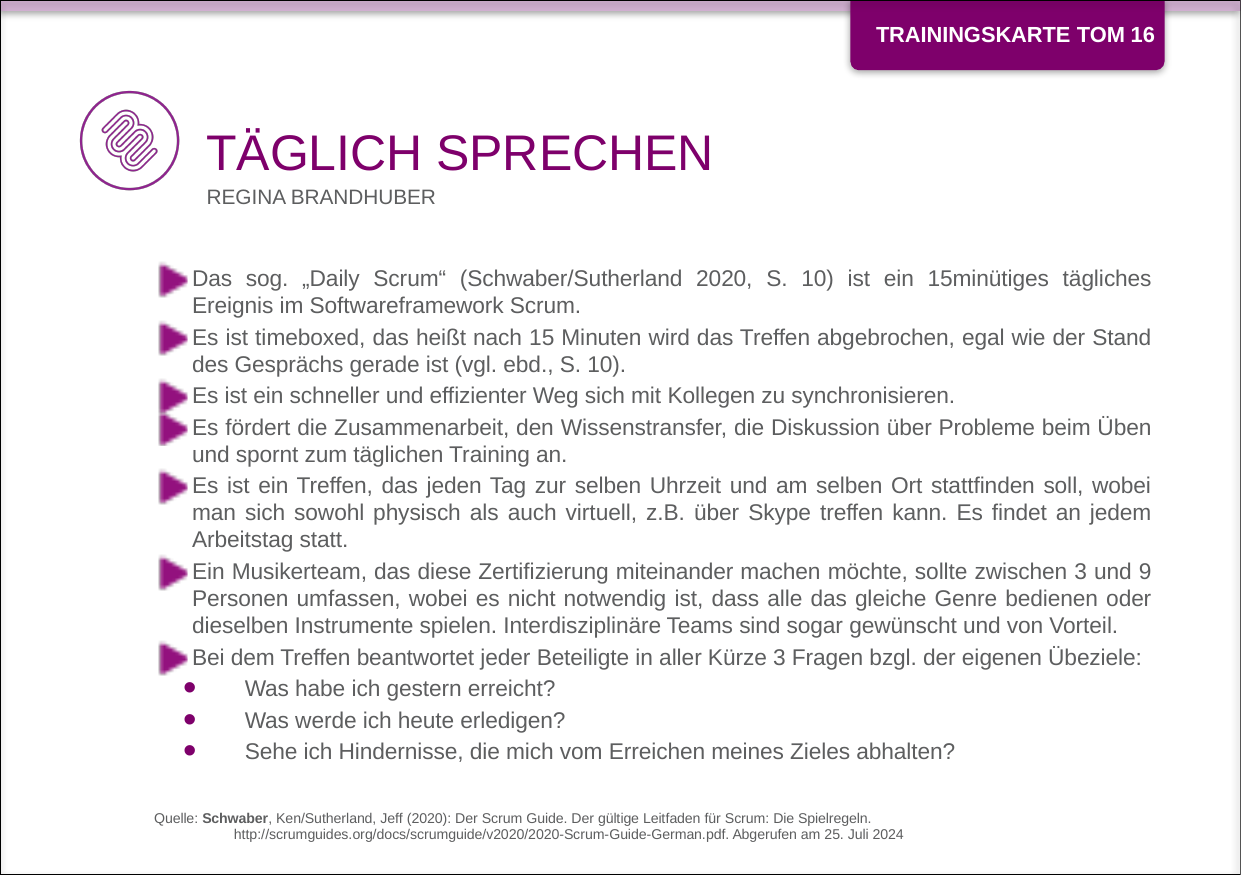

# TÄGLICH SPRECHEN
Das sog. „Daily Scrum“ (Schwaber/Sutherland 2020, S. 10) ist ein 15minütiges tägliches Ereignis im Softwareframework Scrum.
Es ist timeboxed, das heißt nach 15 Minuten wird das Treffen abgebrochen, egal wie der Stand des Gesprächs gerade ist (vgl. ebd., S. 10).
Es ist ein schneller und effizienter Weg sich mit Kollegen zu synchronisieren.
Es fördert die Zusammenarbeit, den Wissenstransfer, die Diskussion über Probleme beim Üben und spornt zum täglichen Training an.
Es ist ein Treffen, das jeden Tag zur selben Uhrzeit und am selben Ort stattfinden soll, wobei man sich sowohl physisch als auch virtuell, z.B. über Skype treffen kann. Es findet an jedem Arbeitstag statt.
Ein Musikerteam, das diese Zertifizierung miteinander machen möchte, sollte zwischen 3 und 9 Personen umfassen, wobei es nicht notwendig ist, dass alle das gleiche Genre bedienen oder dieselben Instrumente spielen. Interdisziplinäre Teams sind sogar gewünscht und von Vorteil.
Bei dem Treffen beantwortet jeder Beteiligte in aller Kürze 3 Fragen bzgl. der eigenen Übeziele:
Was habe ich gestern erreicht?
Was werde ich heute erledigen?
Sehe ich Hindernisse, die mich vom Erreichen meines Zieles abhalten?

Quelle: Schwaber, Ken/Sutherland, Jeff (2020): Der Scrum Guide. Der gültige Leitfaden für Scrum: Die Spielregeln.
                    http://scrumguides.org/docs/scrumguide/v2020/2020-Scrum-Guide-German.pdf. Abgerufen am 25. Juli 2024